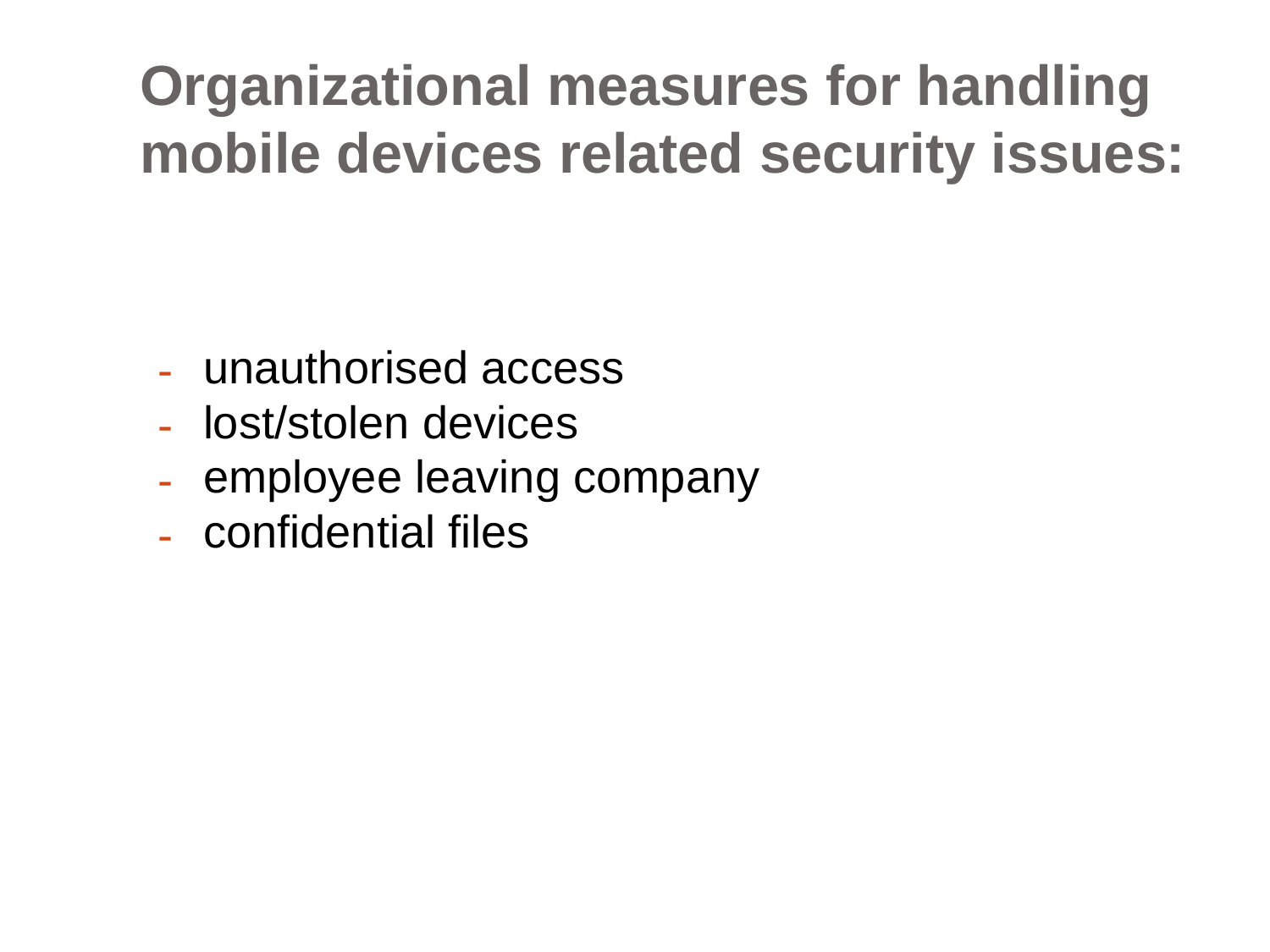

# Organizational measures for handling mobile devices related security issues:

unauthorised access
lost/stolen devices
employee leaving company
confidential files